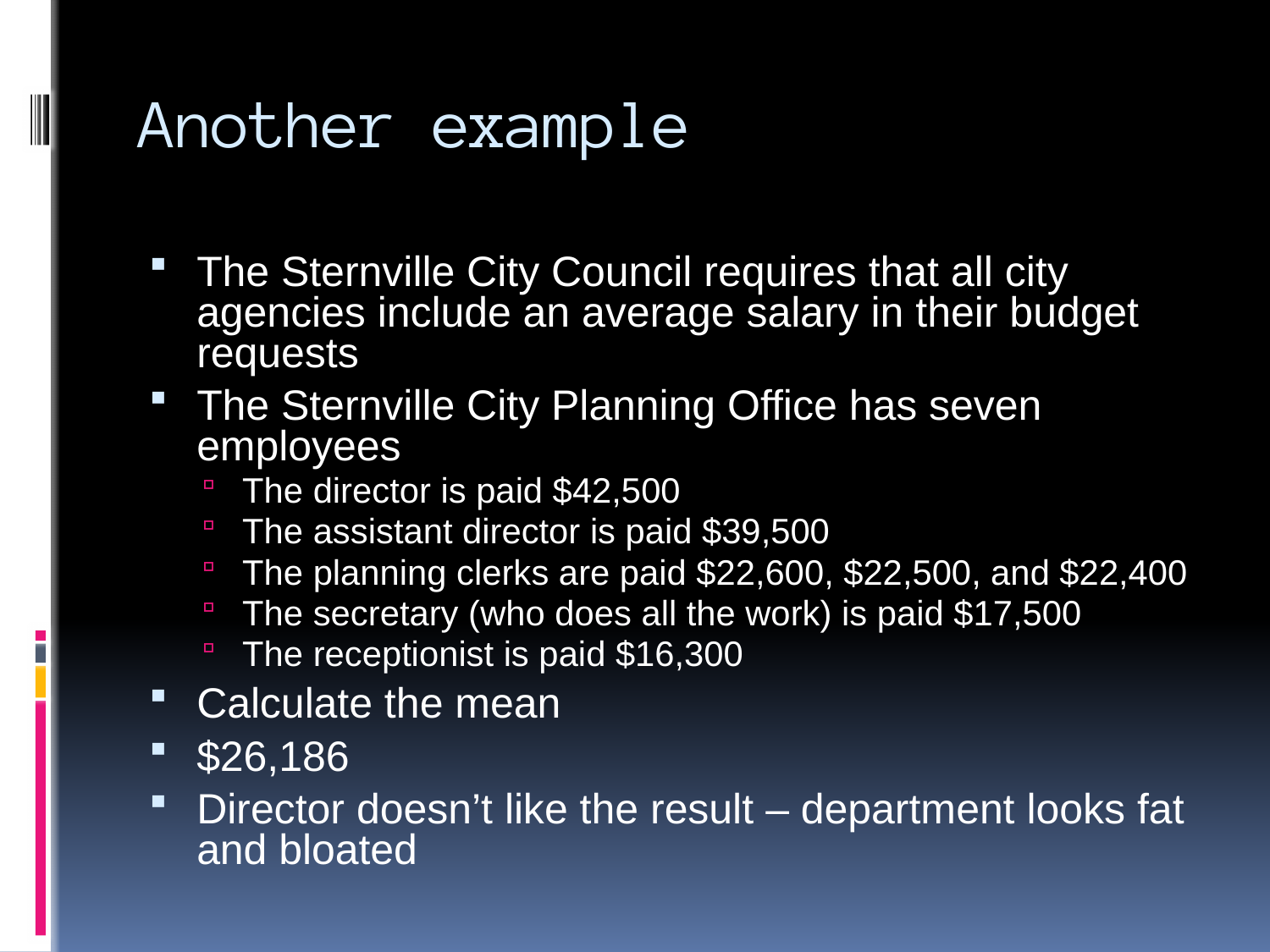

# Another example
The Sternville City Council requires that all city agencies include an average salary in their budget requests
The Sternville City Planning Office has seven employees
The director is paid $42,500
The assistant director is paid $39,500
The planning clerks are paid $22,600, $22,500, and $22,400
The secretary (who does all the work) is paid $17,500
The receptionist is paid $16,300
Calculate the mean
$26,186
Director doesn’t like the result – department looks fat and bloated